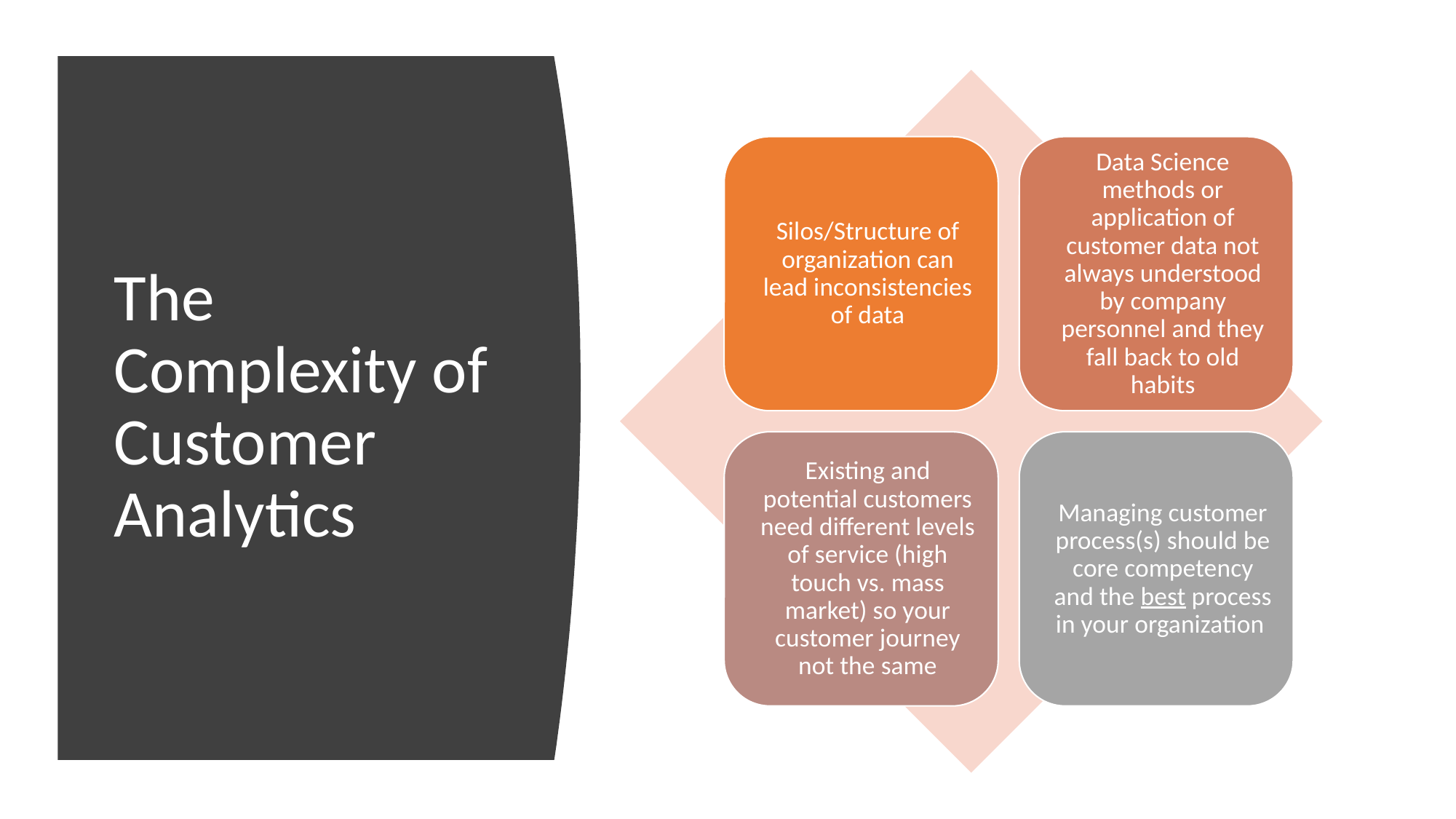

Silos/Structure of organization can lead inconsistencies of data
Data Science methods or application of customer data not always understood by company personnel and they fall back to old habits
Existing and potential customers need different levels of service (high touch vs. mass market) so your customer journey not the same
Managing customer process(s) should be core competency and the best process in your organization
# The Complexity of Customer Analytics